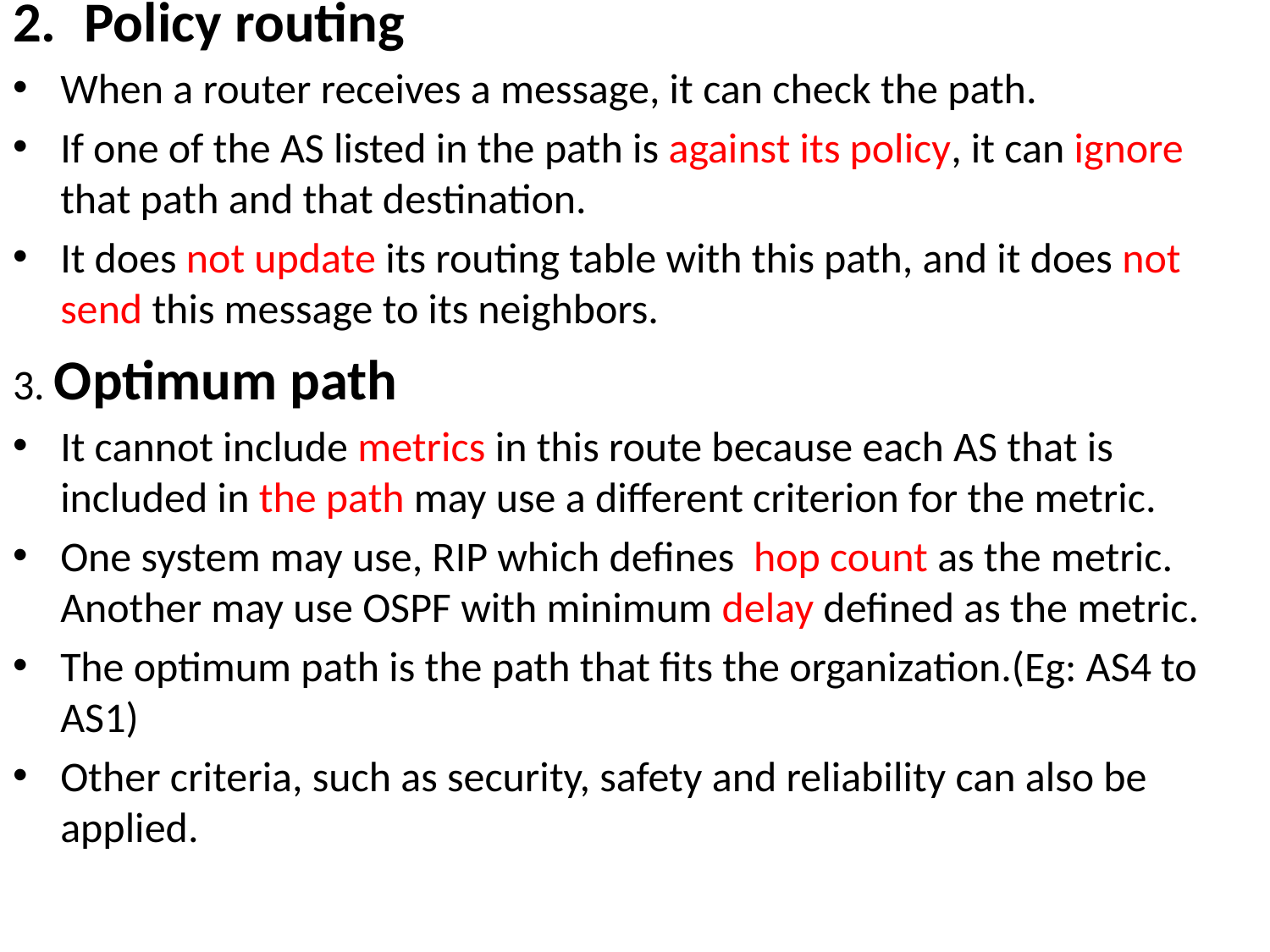

# Policy routing
When a router receives a message, it can check the path.
If one of the AS listed in the path is against its policy, it can ignore that path and that destination.
It does not update its routing table with this path, and it does not send this message to its neighbors.
3. Optimum path
It cannot include metrics in this route because each AS that is included in the path may use a different criterion for the metric.
One system may use, RIP which defines  hop count as the metric. Another may use OSPF with minimum delay defined as the metric.
The optimum path is the path that fits the organization.(Eg: AS4 to AS1)
Other criteria, such as security, safety and reliability can also be applied.